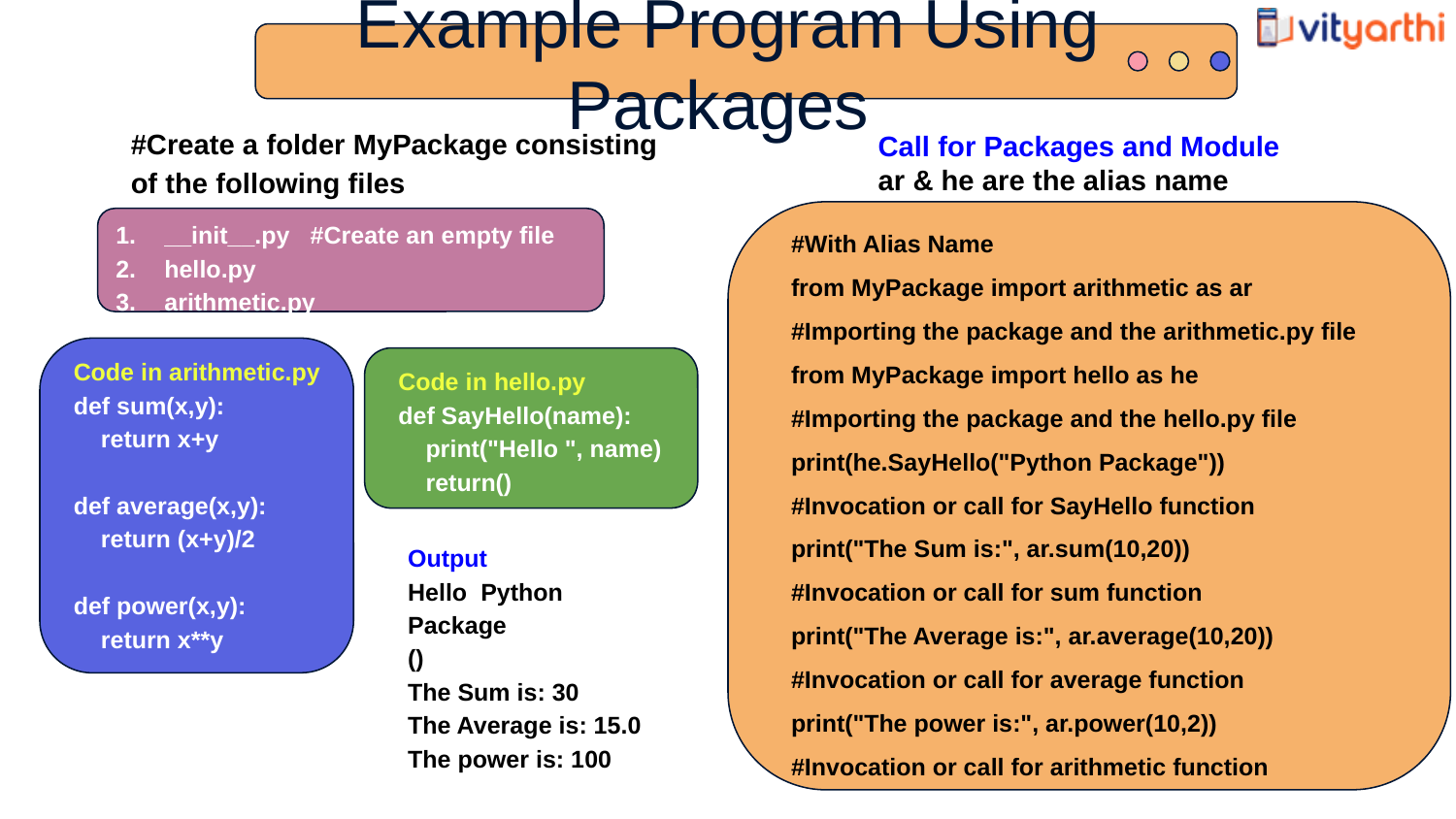

Example Program Using Packages

#Create a folder MyPackage consisting of the following files
Call for Packages and Module
ar & he are the alias name
#With Alias Name
from MyPackage import arithmetic as ar
#Importing the package and the arithmetic.py file
from MyPackage import hello as he
#Importing the package and the hello.py file
print(he.SayHello("Python Package"))
#Invocation or call for SayHello function
print("The Sum is:", ar.sum(10,20))
#Invocation or call for sum function
print("The Average is:", ar.average(10,20))
#Invocation or call for average function
print("The power is:", ar.power(10,2))
#Invocation or call for arithmetic function
__init__.py   #Create an empty file
hello.py
arithmetic.py

Code in arithmetic.py
def sum(x,y):
    return x+y

def average(x,y):
    return (x+y)/2

def power(x,y):
    return x**y

Code in hello.py
def SayHello(name):
    print("Hello ", name)
    return()
Output
Hello  Python Package
()
The Sum is: 30
The Average is: 15.0
The power is: 100